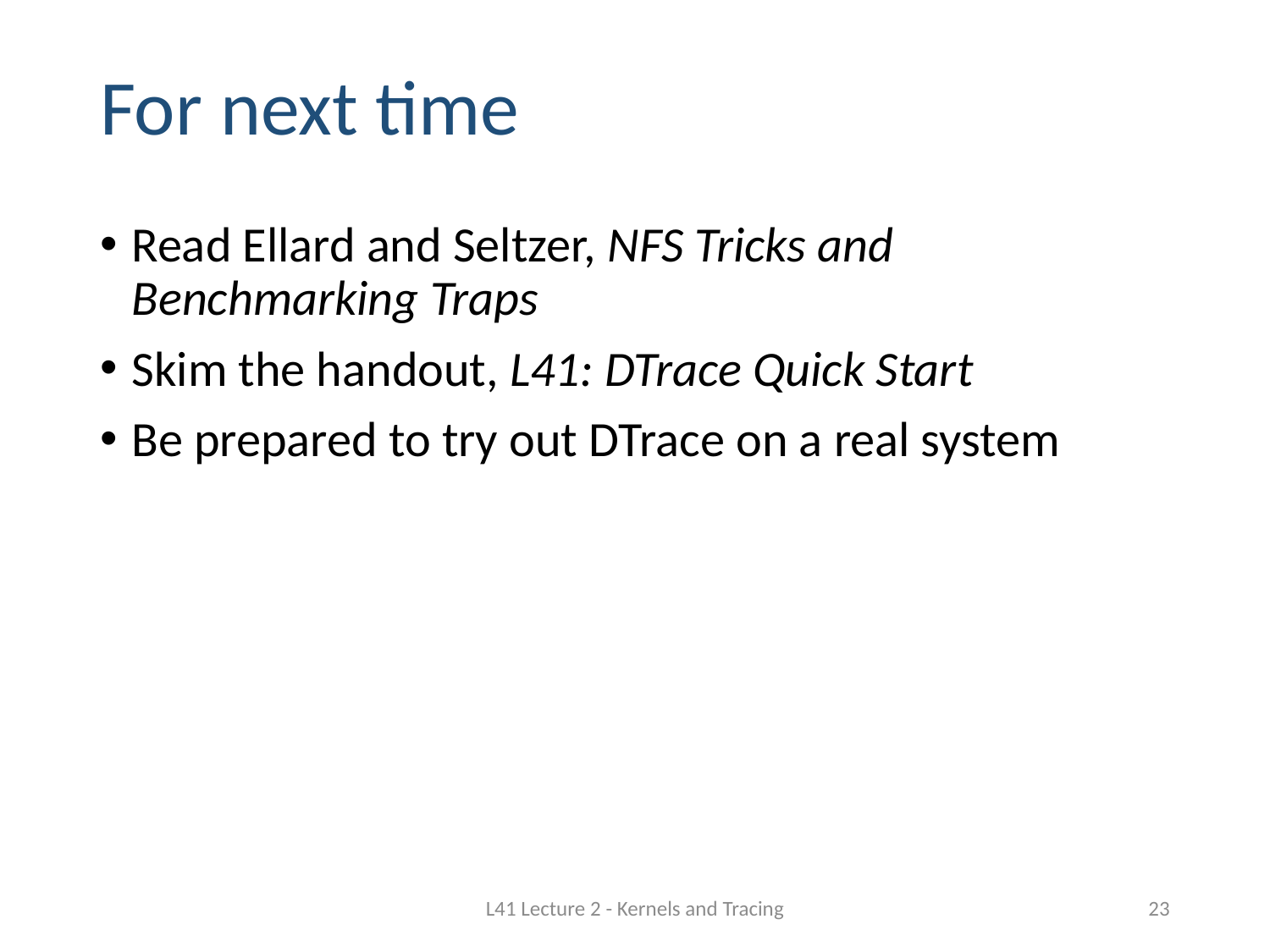

# For next time
Read Ellard and Seltzer, NFS Tricks and Benchmarking Traps
Skim the handout, L41: DTrace Quick Start
Be prepared to try out DTrace on a real system
L41 Lecture 2 - Kernels and Tracing
23